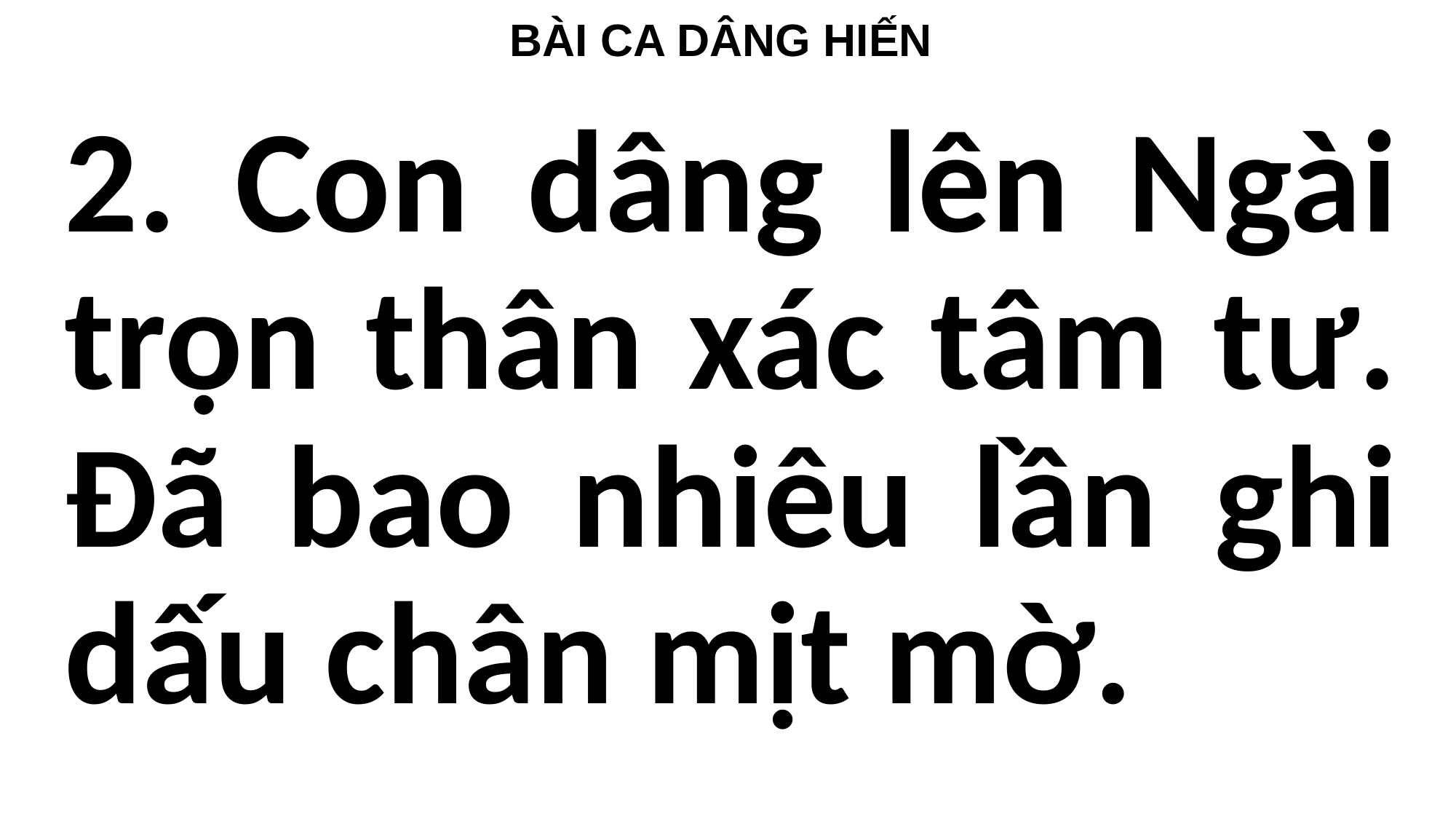

BÀI CA DÂNG HIẾN
2. Con dâng lên Ngài trọn thân xác tâm tư. Đã bao nhiêu lần ghi dấu chân mịt mờ.